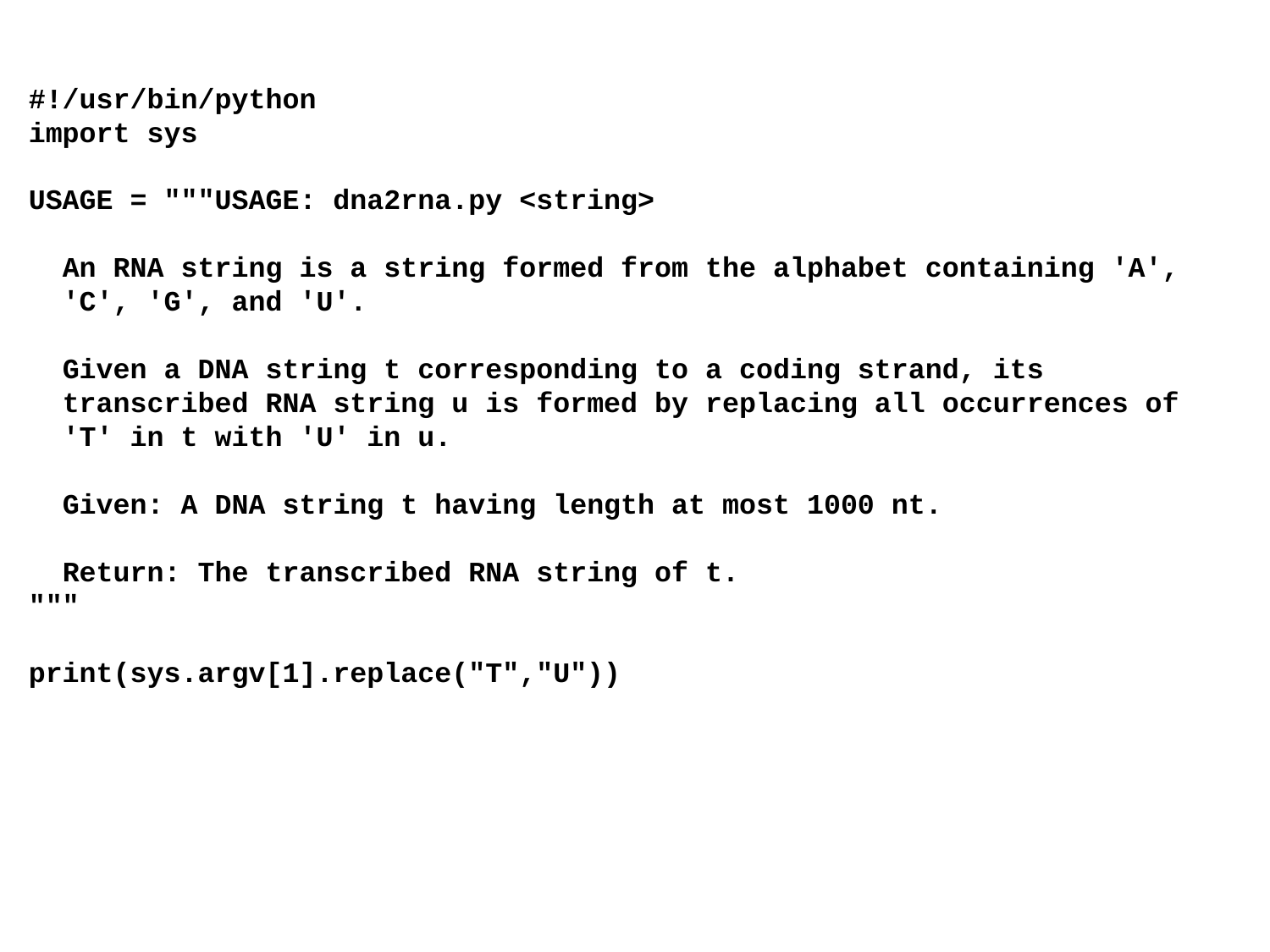

#!/usr/bin/python
import sys

USAGE = """USAGE: dna2rna.py <string>

  An RNA string is a string formed from the alphabet containing 'A',
  'C', 'G', and 'U'.

  Given a DNA string t corresponding to a coding strand, its
  transcribed RNA string u is formed by replacing all occurrences of
  'T' in t with 'U' in u.

  Given: A DNA string t having length at most 1000 nt.

  Return: The transcribed RNA string of t.
"""

print(sys.argv[1].replace("T","U"))